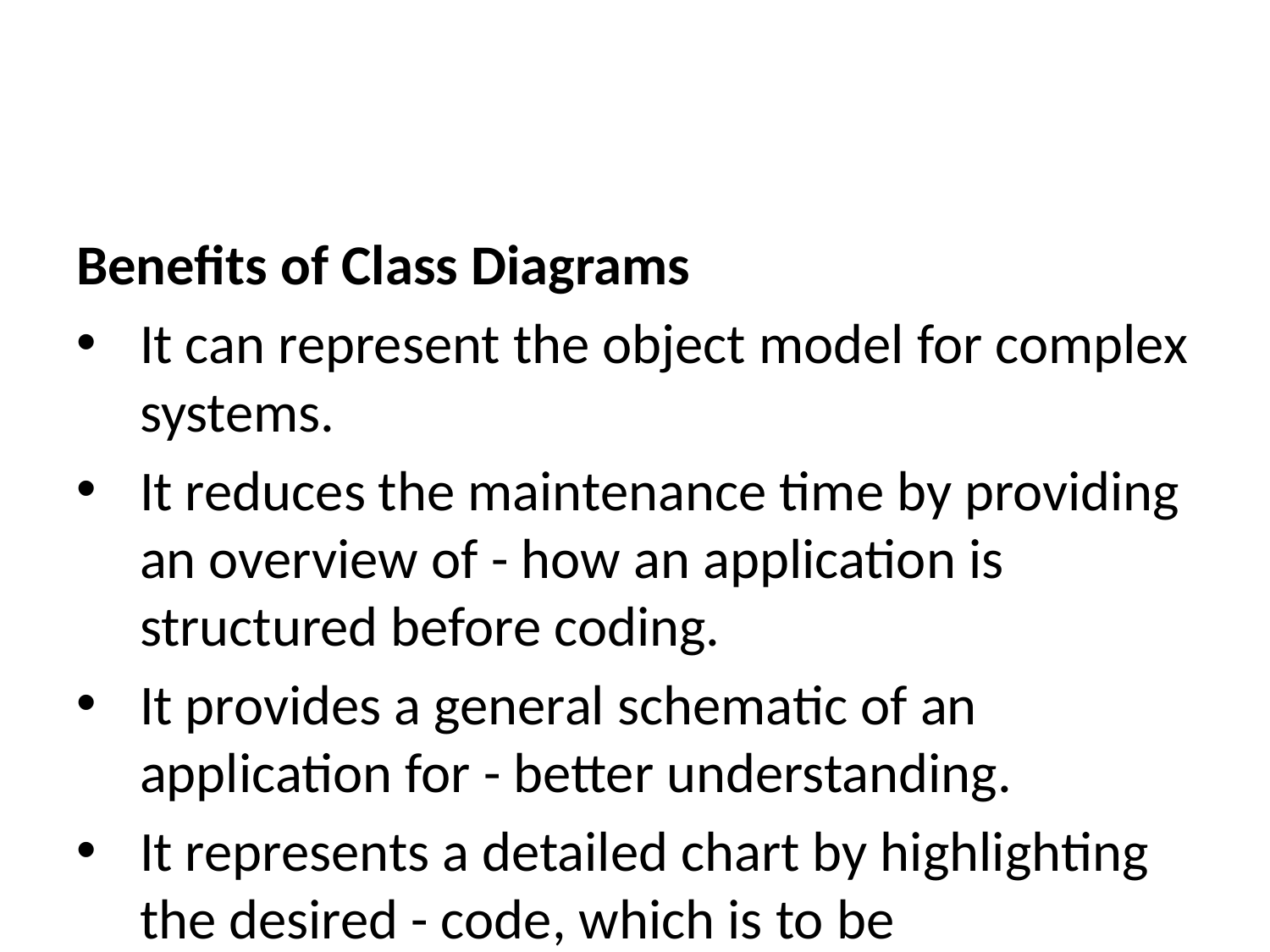

Benefits of Class Diagrams
It can represent the object model for complex systems.
It reduces the maintenance time by providing an overview of - how an application is structured before coding.
It provides a general schematic of an application for - better understanding.
It represents a detailed chart by highlighting the desired - code, which is to be programmed.
It is helpful for the stakeholders and the developers.